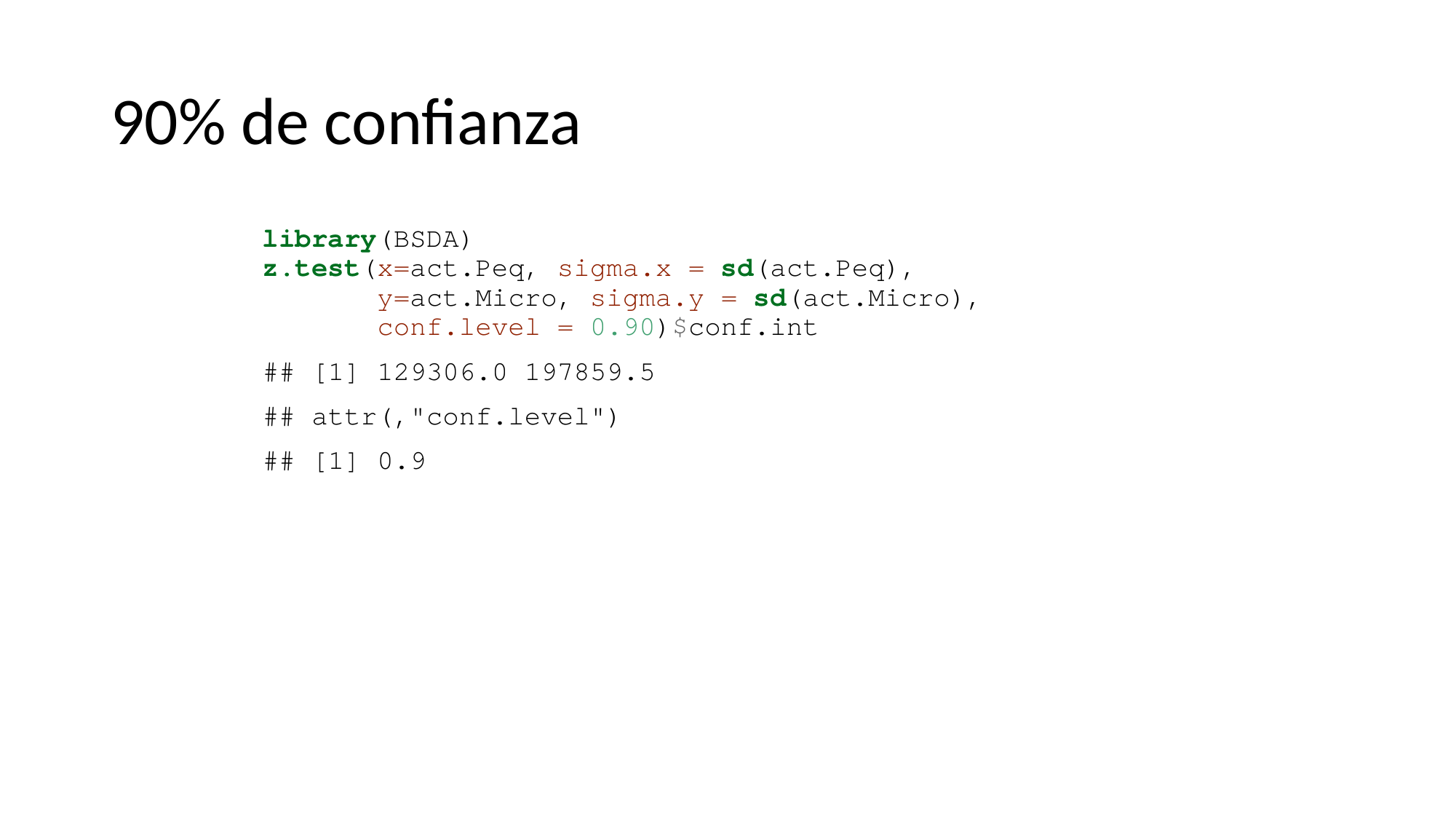

# 90% de confianza
library(BSDA)
z.test(x=act.Peq, sigma.x = sd(act.Peq),
       y=act.Micro, sigma.y = sd(act.Micro),
       conf.level = 0.90)$conf.int
## [1] 129306.0 197859.5
## attr(,"conf.level")
## [1] 0.9